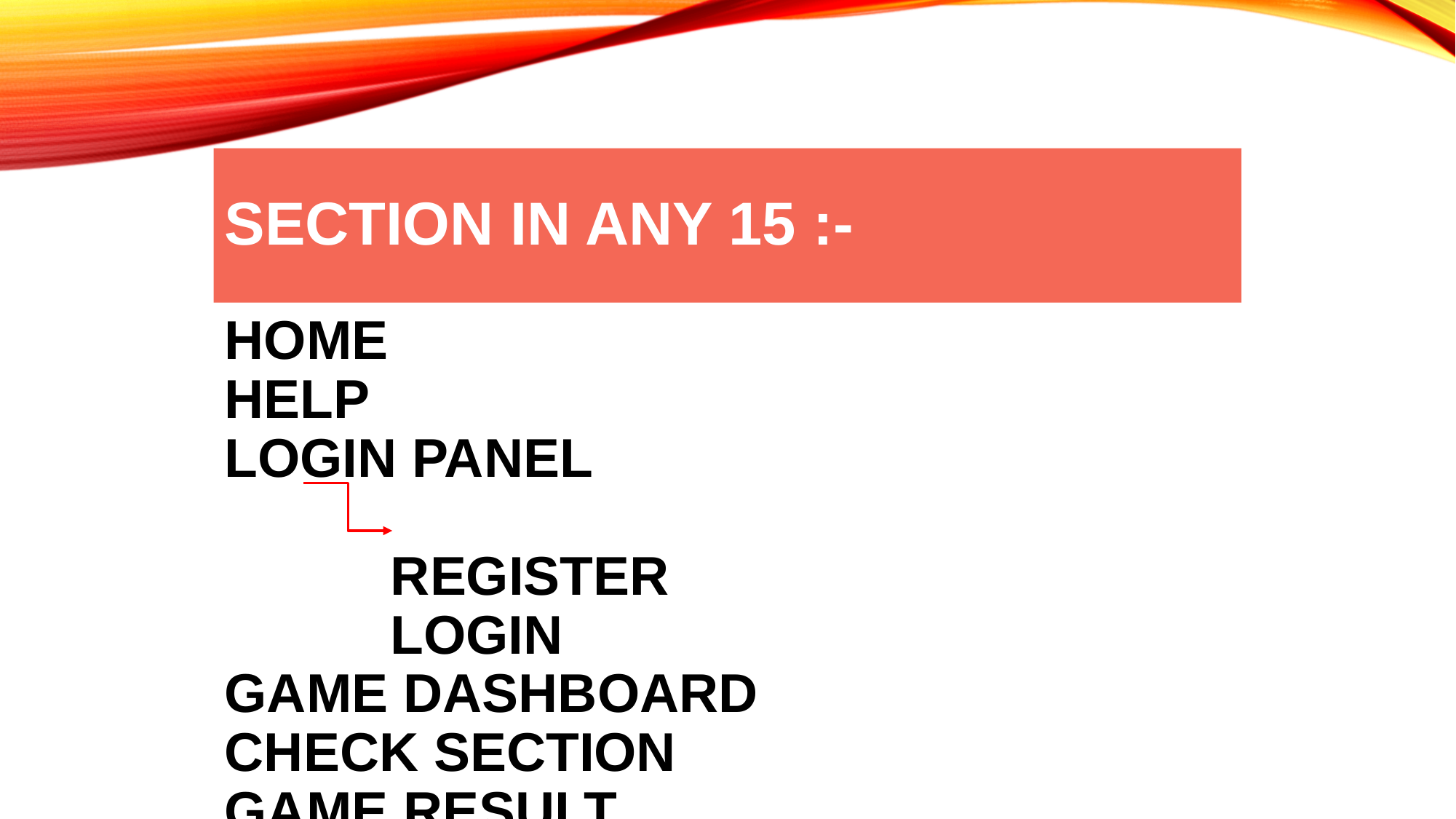

# SECTION IN ANY 15 :-
HOME
Help
Login panel

           Register
           Login
Game dashboard
Check section
Game result